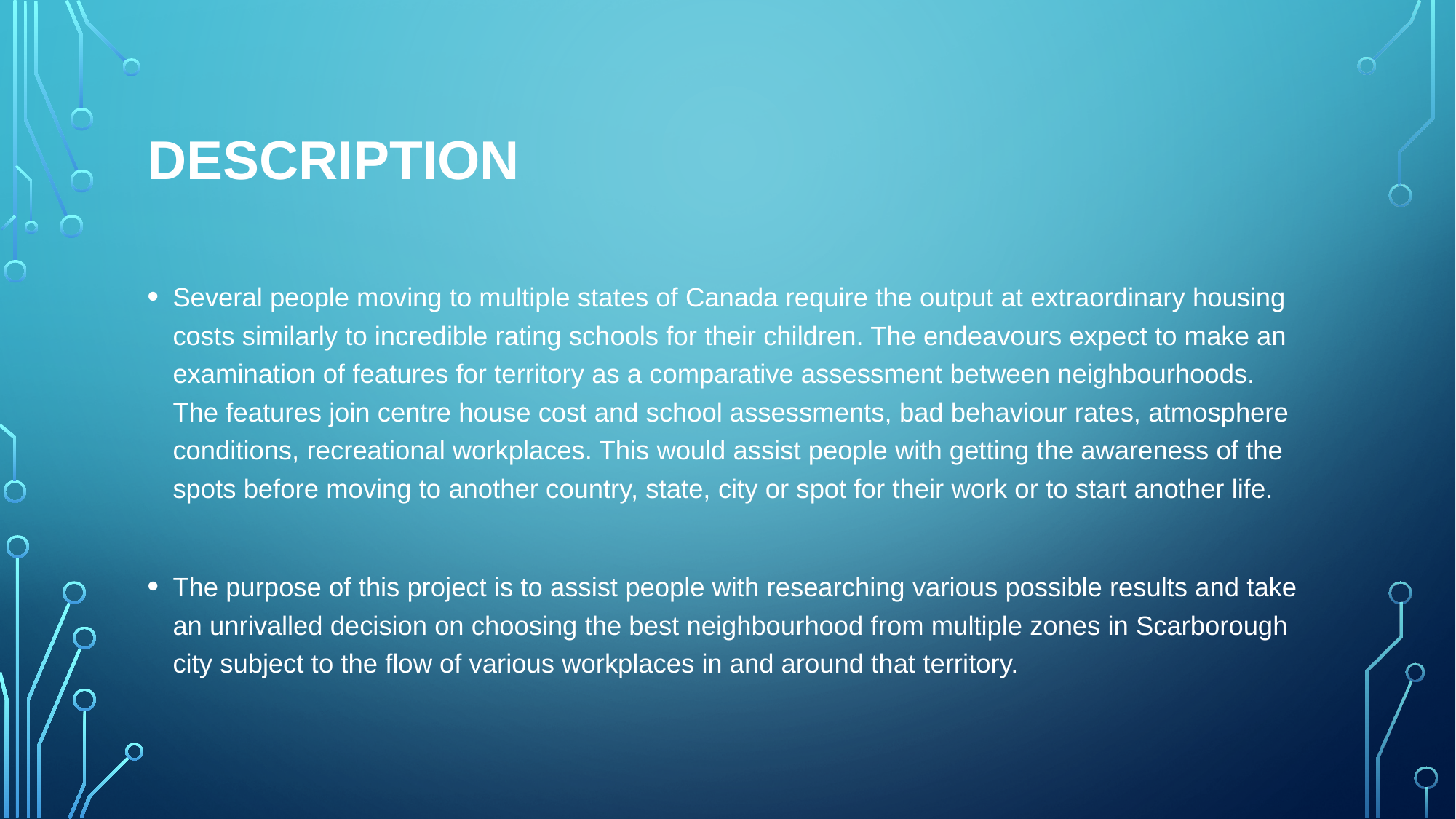

# Description
Several people moving to multiple states of Canada require the output at extraordinary housing costs similarly to incredible rating schools for their children. The endeavours expect to make an examination of features for territory as a comparative assessment between neighbourhoods. The features join centre house cost and school assessments, bad behaviour rates, atmosphere conditions, recreational workplaces. This would assist people with getting the awareness of the spots before moving to another country, state, city or spot for their work or to start another life.

The purpose of this project is to assist people with researching various possible results and take an unrivalled decision on choosing the best neighbourhood from multiple zones in Scarborough city subject to the flow of various workplaces in and around that territory.